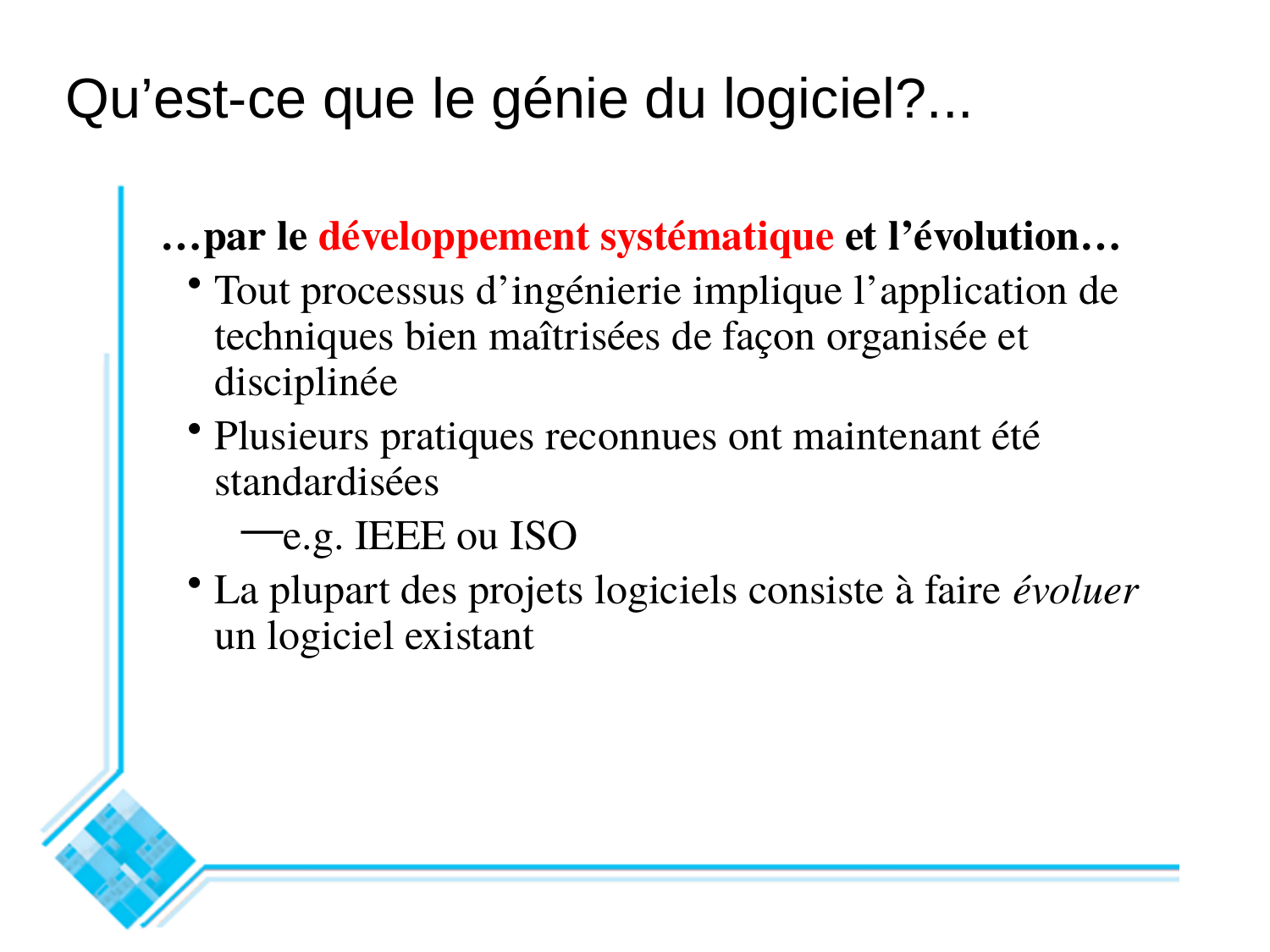

# Qu’est-ce que le génie du logiciel?...

…par le développement systématique et l’évolution…
Tout processus d’ingénierie implique l’application de techniques bien maîtrisées de façon organisée et disciplinée
Plusieurs pratiques reconnues ont maintenant été standardisées
e.g. IEEE ou ISO
La plupart des projets logiciels consiste à faire évoluer un logiciel existant